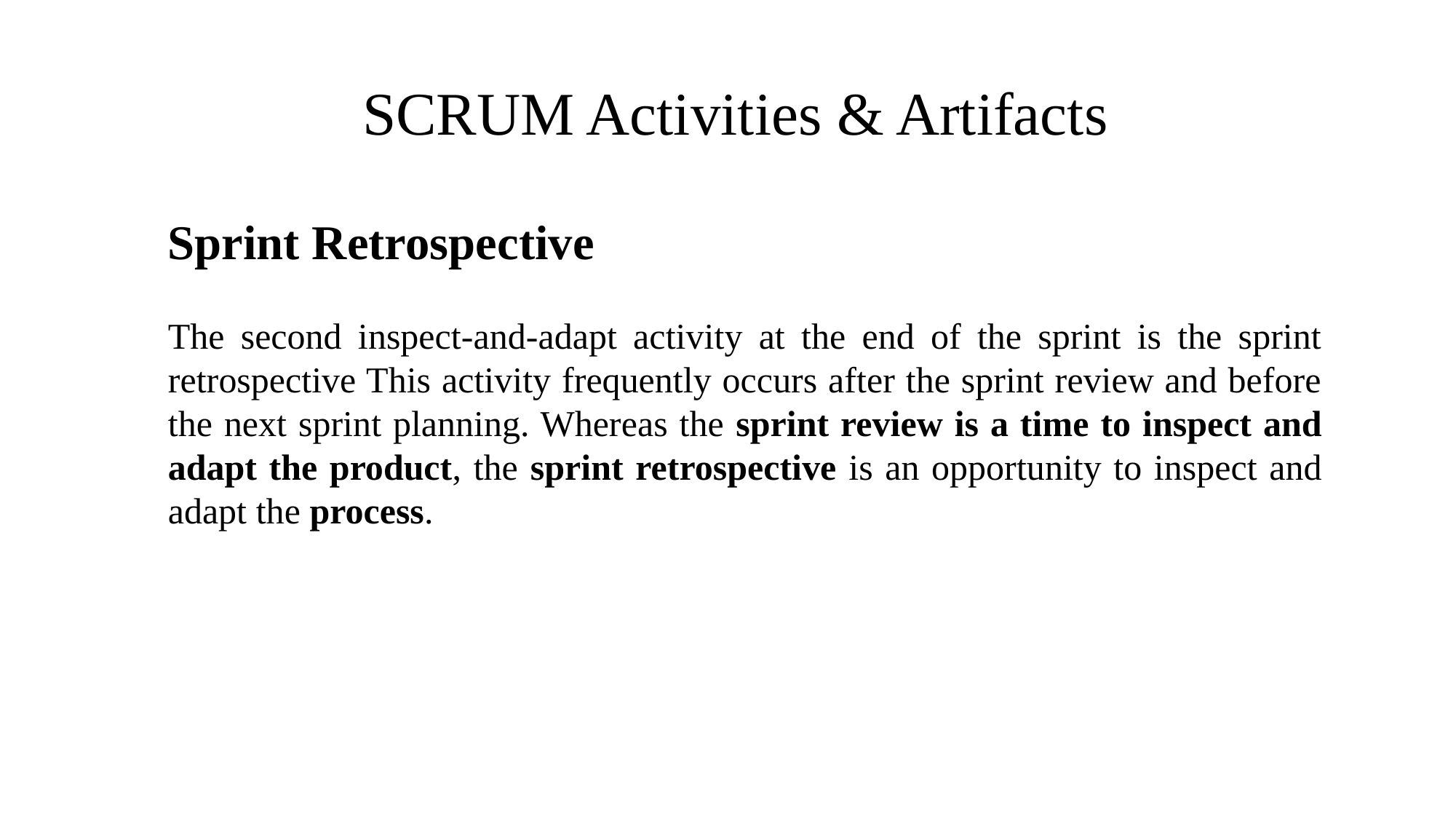

# SCRUM Activities & Artifacts
Sprint Retrospective

The second inspect-and-adapt activity at the end of the sprint is the sprint retrospective This activity frequently occurs after the sprint review and before the next sprint planning. Whereas the sprint review is a time to inspect and adapt the product, the sprint retrospective is an opportunity to inspect and adapt the process.